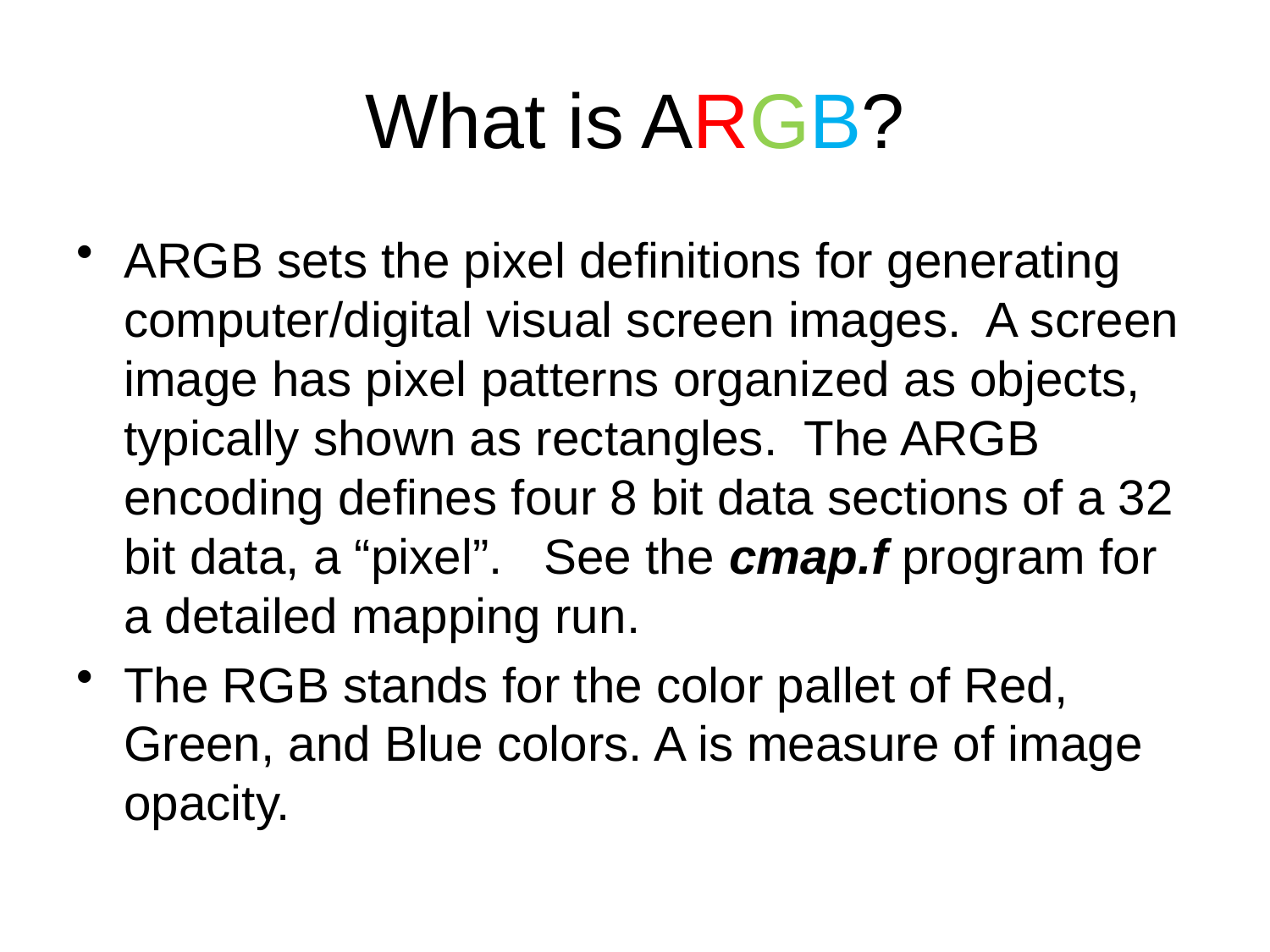

# What is ARGB?
ARGB sets the pixel definitions for generating computer/digital visual screen images.  A screen image has pixel patterns organized as objects, typically shown as rectangles.  The ARGB encoding defines four 8 bit data sections of a 32 bit data, a “pixel”.   See the cmap.f program for a detailed mapping run.
The RGB stands for the color pallet of Red, Green, and Blue colors. A is measure of image opacity.